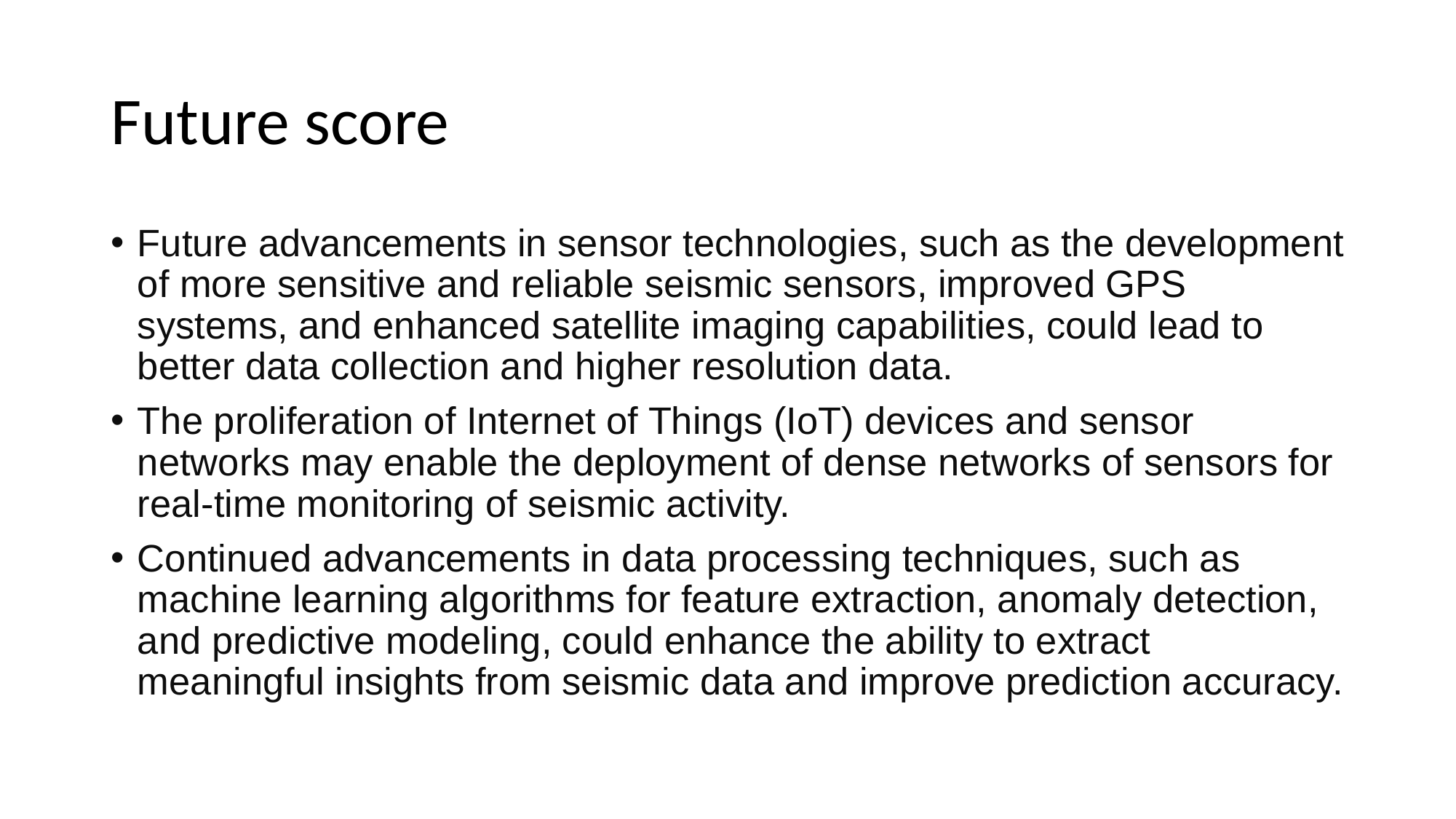

# Future score
Future advancements in sensor technologies, such as the development of more sensitive and reliable seismic sensors, improved GPS systems, and enhanced satellite imaging capabilities, could lead to better data collection and higher resolution data.
The proliferation of Internet of Things (IoT) devices and sensor networks may enable the deployment of dense networks of sensors for real-time monitoring of seismic activity.
Continued advancements in data processing techniques, such as machine learning algorithms for feature extraction, anomaly detection, and predictive modeling, could enhance the ability to extract meaningful insights from seismic data and improve prediction accuracy.